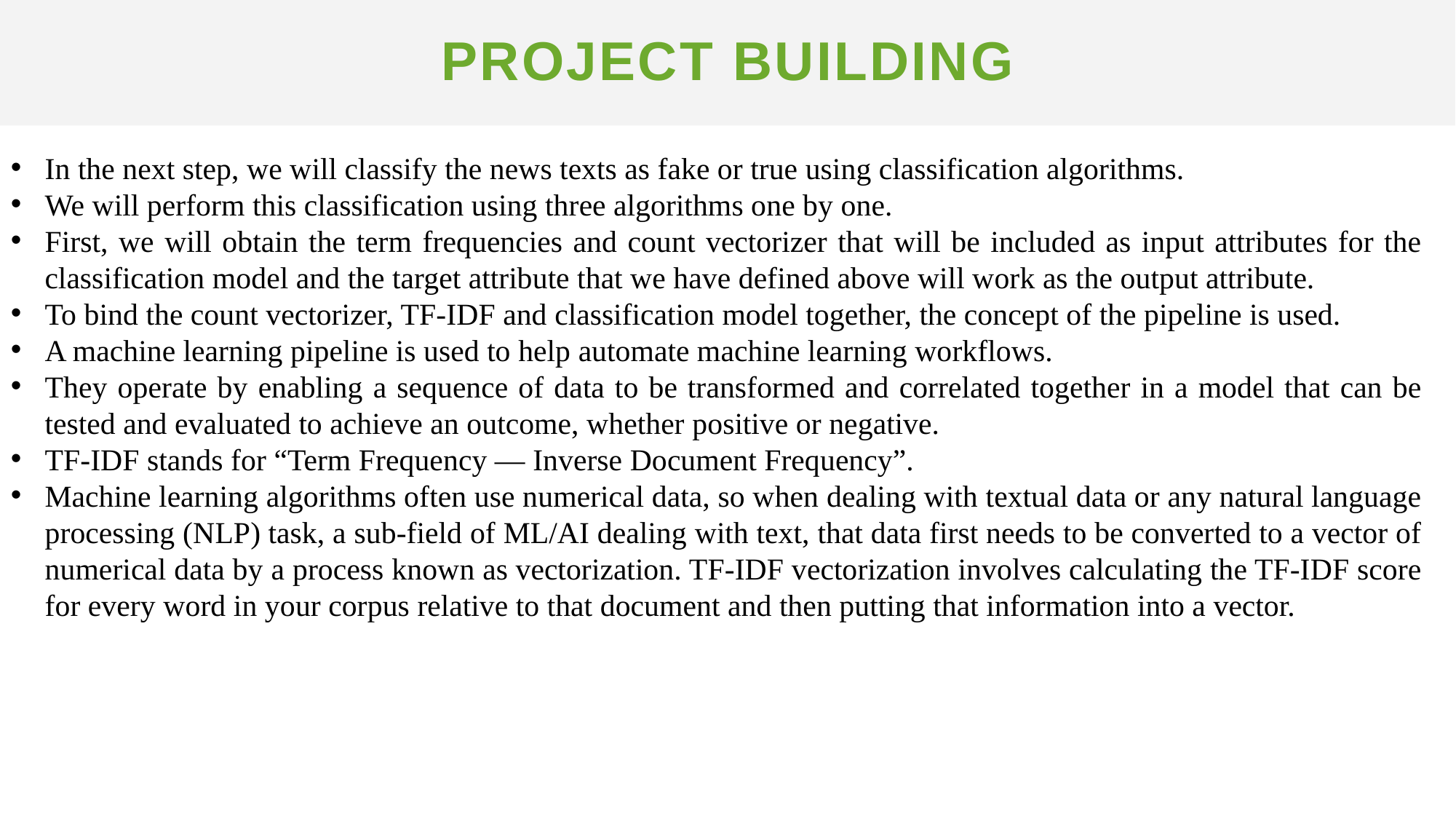

# PROJECT BUILDING
In the next step, we will classify the news texts as fake or true using classification algorithms.
We will perform this classification using three algorithms one by one.
First, we will obtain the term frequencies and count vectorizer that will be included as input attributes for the classification model and the target attribute that we have defined above will work as the output attribute.
To bind the count vectorizer, TF-IDF and classification model together, the concept of the pipeline is used.
A machine learning pipeline is used to help automate machine learning workflows.
They operate by enabling a sequence of data to be transformed and correlated together in a model that can be tested and evaluated to achieve an outcome, whether positive or negative.
TF-IDF stands for “Term Frequency — Inverse Document Frequency”.
Machine learning algorithms often use numerical data, so when dealing with textual data or any natural language processing (NLP) task, a sub-field of ML/AI dealing with text, that data first needs to be converted to a vector of numerical data by a process known as vectorization. TF-IDF vectorization involves calculating the TF-IDF score for every word in your corpus relative to that document and then putting that information into a vector.